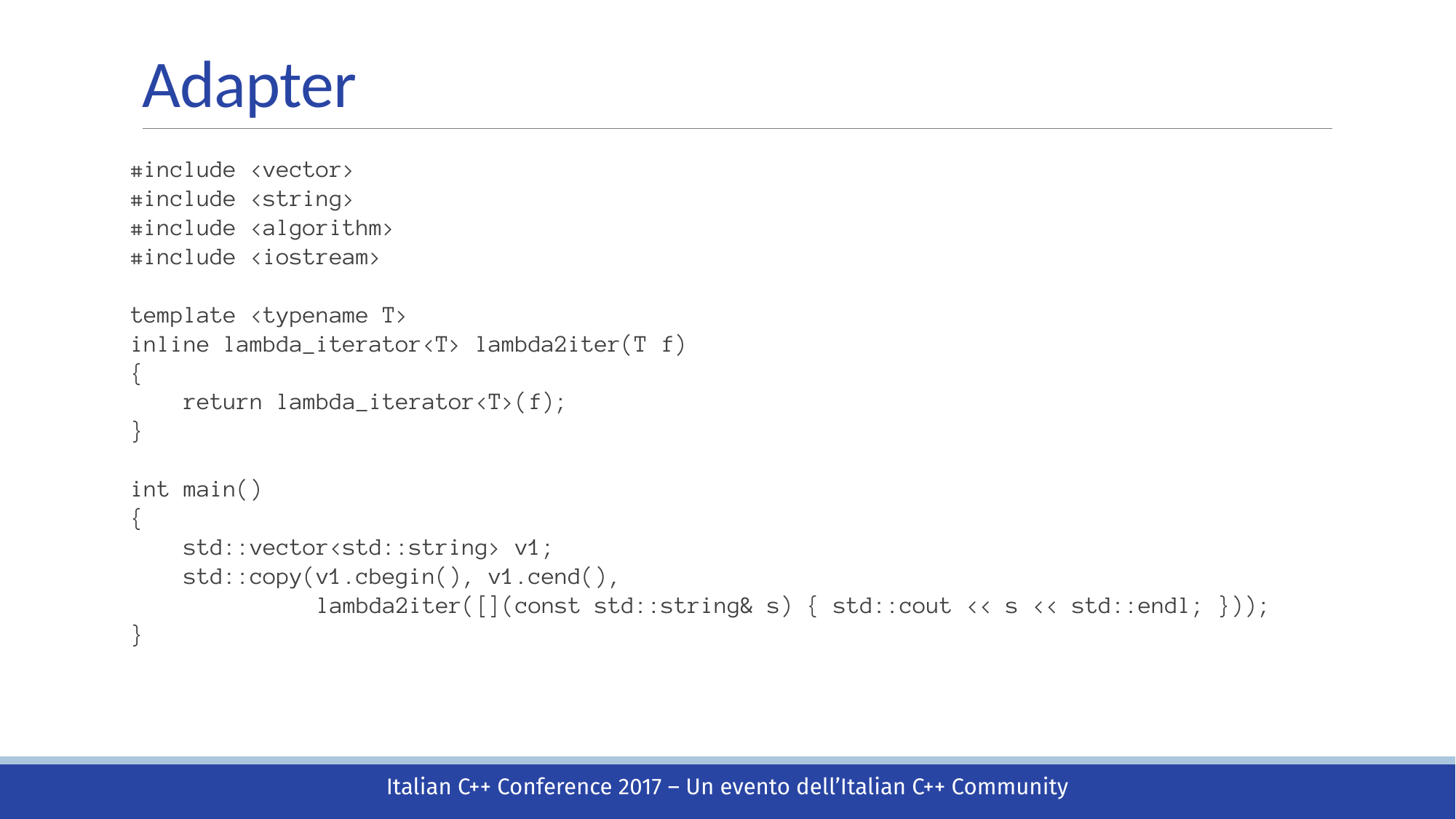

# Adapter
#include <vector>
#include <string>
#include <algorithm>
#include <iostream>

template <typename T>
inline lambda_iterator<T> lambda2iter(T f)
{
    return lambda_iterator<T>(f);
}

int main()
{
    std::vector<std::string> v1;
    std::copy(v1.cbegin(), v1.cend(),
              lambda2iter([](const std::string& s) { std::cout << s << std::endl; }));
}